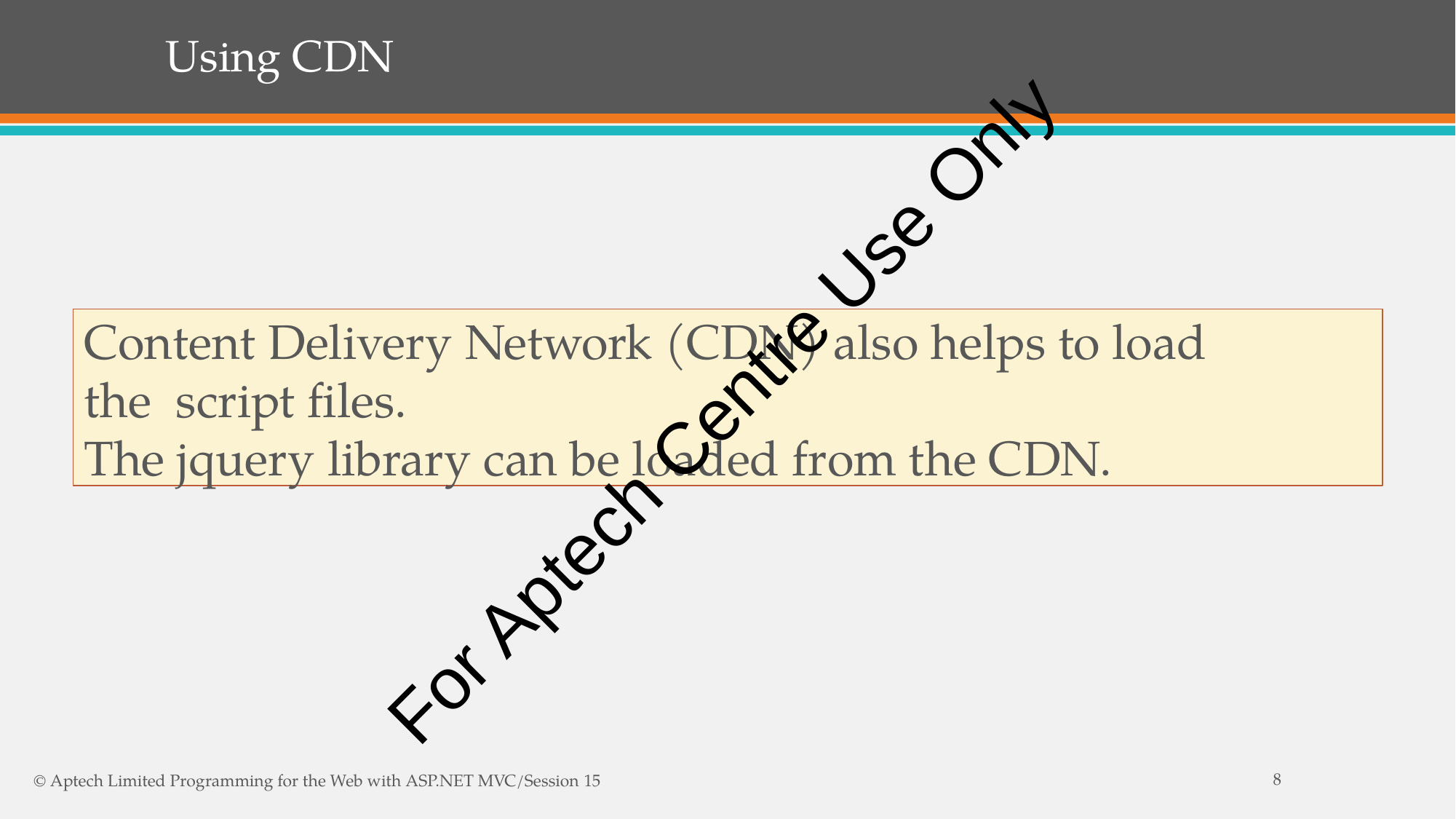

# Using CDN
Content Delivery Network (CDN) also helps to load the  script files.
The jquery library can be loaded from the CDN.
For Aptech Centre Use Only
8
© Aptech Limited Programming for the Web with ASP.NET MVC/Session 15